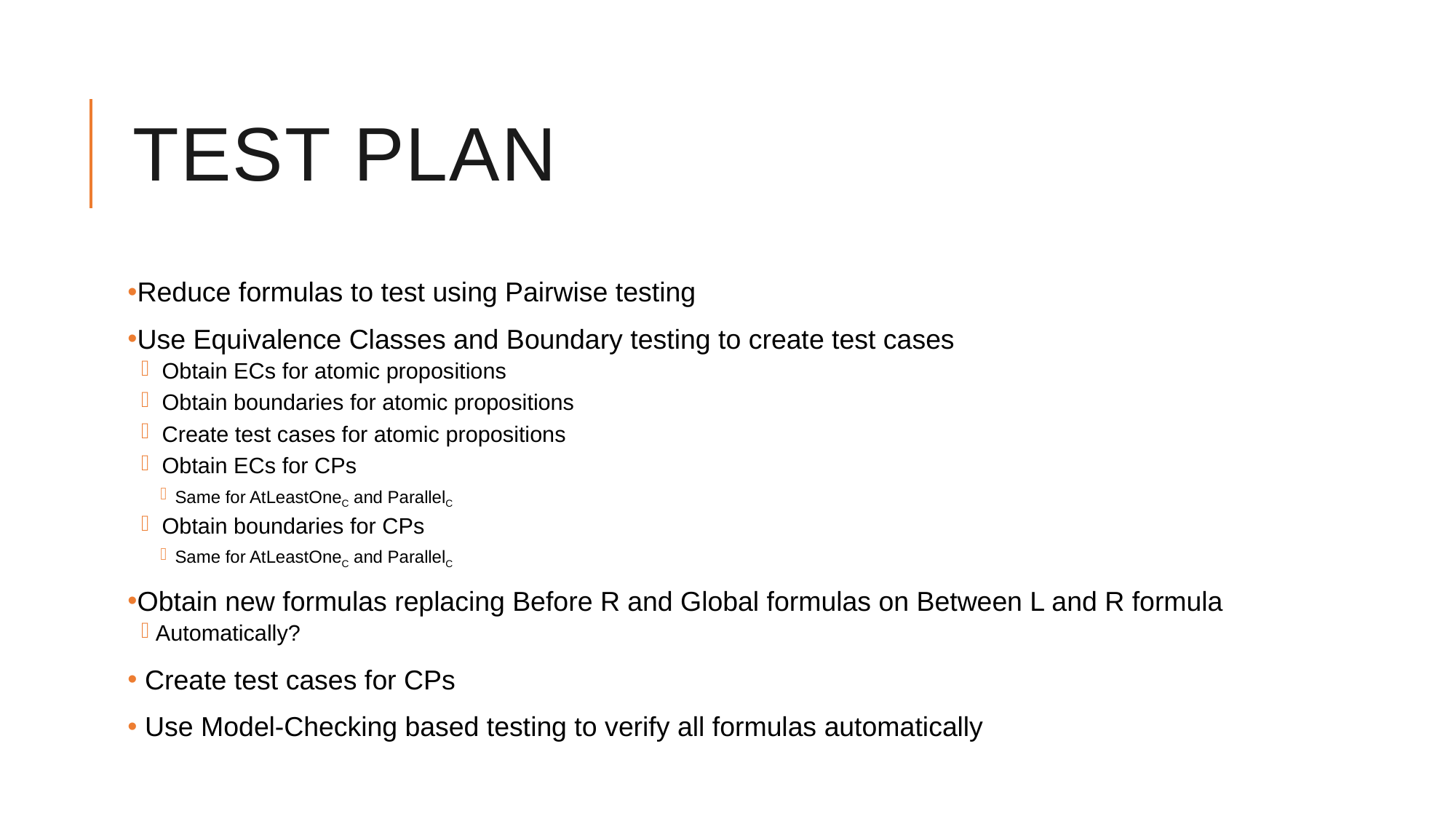

# Test Plan
Reduce formulas to test using Pairwise testing
Use Equivalence Classes and Boundary testing to create test cases
 Obtain ECs for atomic propositions
 Obtain boundaries for atomic propositions
 Create test cases for atomic propositions
 Obtain ECs for CPs
Same for AtLeastOneC and ParallelC
 Obtain boundaries for CPs
Same for AtLeastOneC and ParallelC
Obtain new formulas replacing Before R and Global formulas on Between L and R formula
Automatically?
 Create test cases for CPs
 Use Model-Checking based testing to verify all formulas automatically